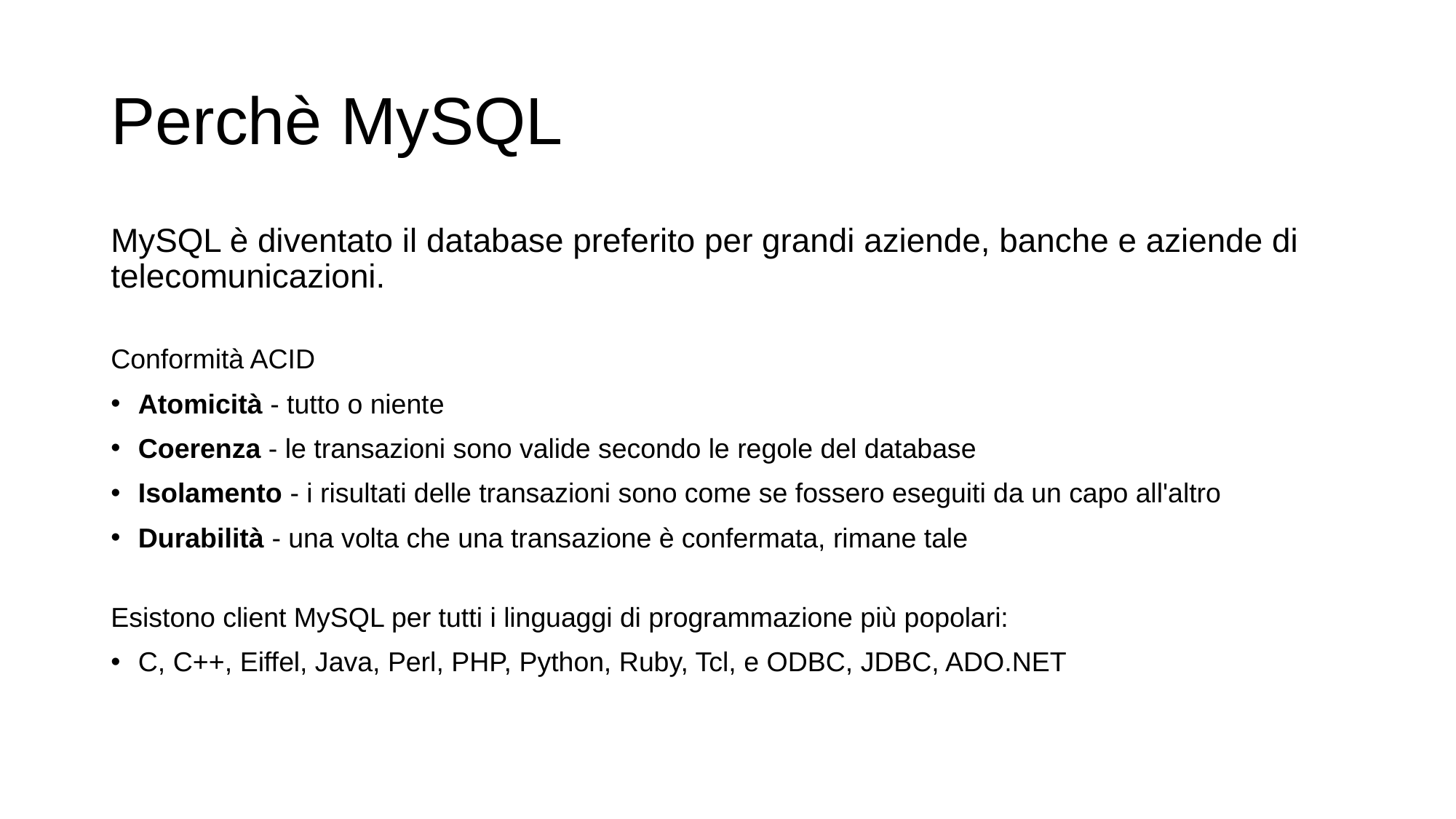

# Perchè MySQL
MySQL è diventato il database preferito per grandi aziende, banche e aziende di telecomunicazioni.

Conformità ACID
Atomicità - tutto o niente
Coerenza - le transazioni sono valide secondo le regole del database
Isolamento - i risultati delle transazioni sono come se fossero eseguiti da un capo all'altro
Durabilità - una volta che una transazione è confermata, rimane tale

Esistono client MySQL per tutti i linguaggi di programmazione più popolari:
C, C++, Eiffel, Java, Perl, PHP, Python, Ruby, Tcl, e ODBC, JDBC, ADO.NET